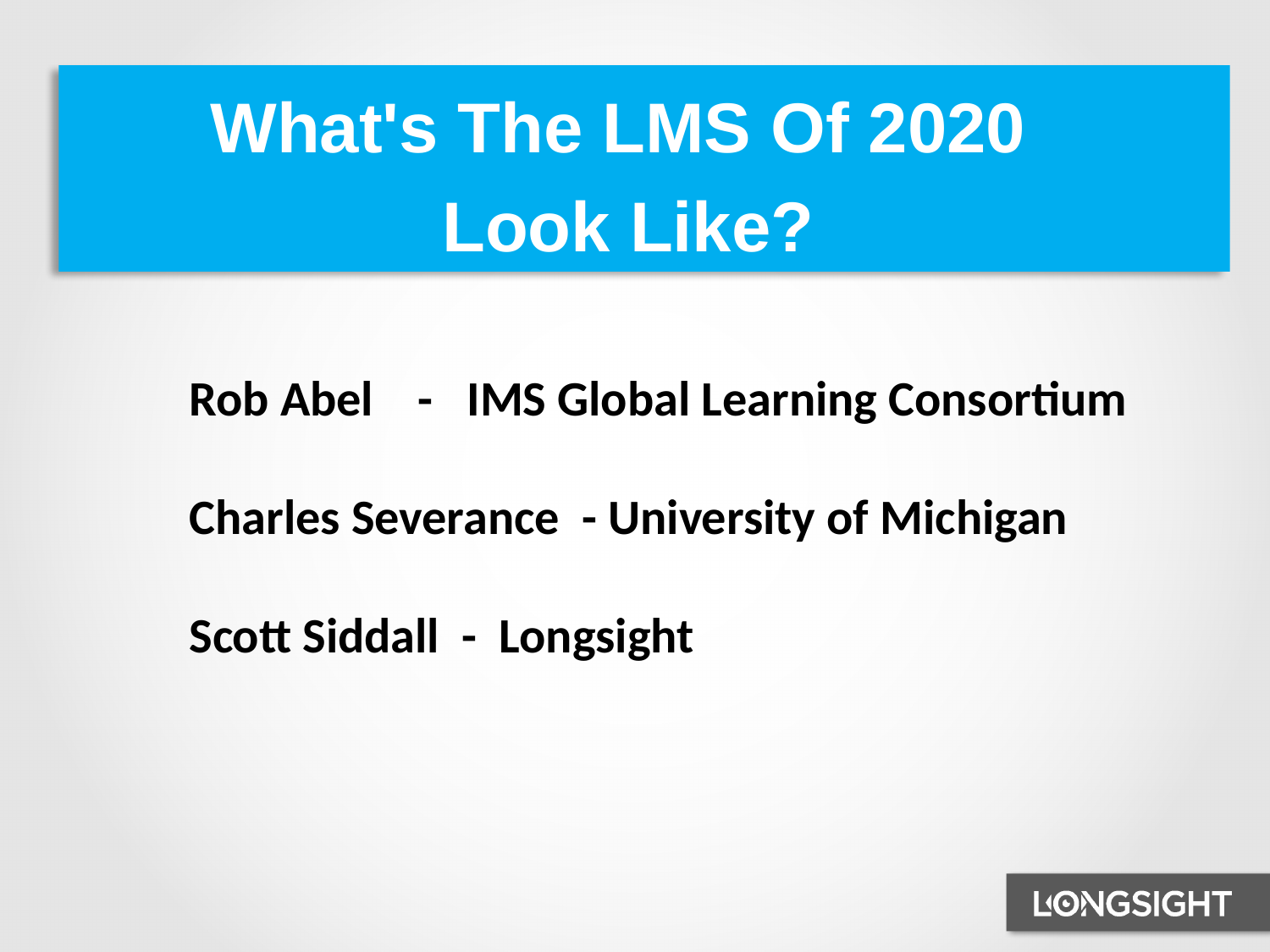

What's The LMS Of 2020
Look Like?
Rob Abel    -   IMS Global Learning Consortium

Charles Severance  - University of Michigan

Scott Siddall  -  Longsight